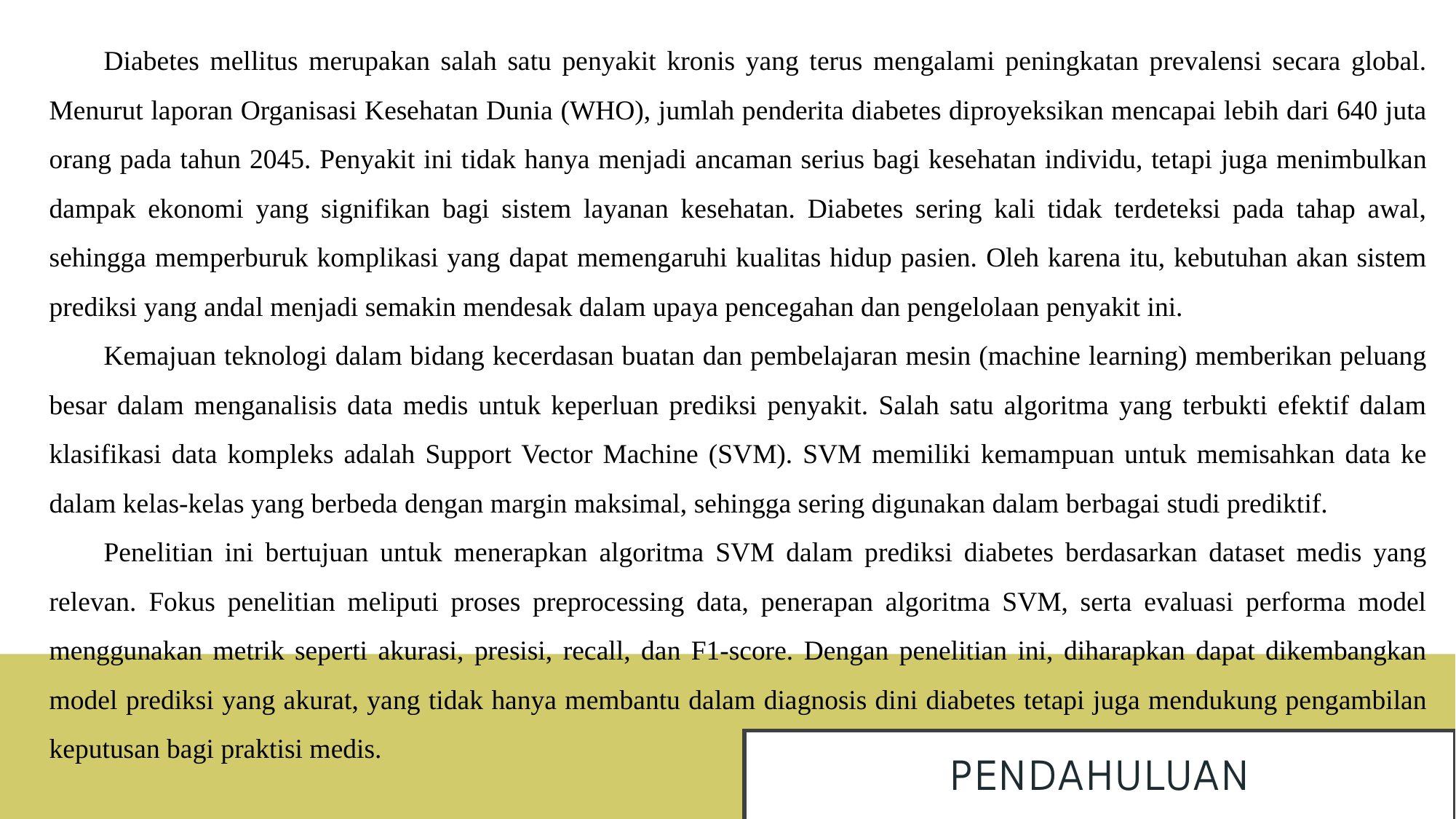

Diabetes mellitus merupakan salah satu penyakit kronis yang terus mengalami peningkatan prevalensi secara global. Menurut laporan Organisasi Kesehatan Dunia (WHO), jumlah penderita diabetes diproyeksikan mencapai lebih dari 640 juta orang pada tahun 2045. Penyakit ini tidak hanya menjadi ancaman serius bagi kesehatan individu, tetapi juga menimbulkan dampak ekonomi yang signifikan bagi sistem layanan kesehatan. Diabetes sering kali tidak terdeteksi pada tahap awal, sehingga memperburuk komplikasi yang dapat memengaruhi kualitas hidup pasien. Oleh karena itu, kebutuhan akan sistem prediksi yang andal menjadi semakin mendesak dalam upaya pencegahan dan pengelolaan penyakit ini.
Kemajuan teknologi dalam bidang kecerdasan buatan dan pembelajaran mesin (machine learning) memberikan peluang besar dalam menganalisis data medis untuk keperluan prediksi penyakit. Salah satu algoritma yang terbukti efektif dalam klasifikasi data kompleks adalah Support Vector Machine (SVM). SVM memiliki kemampuan untuk memisahkan data ke dalam kelas-kelas yang berbeda dengan margin maksimal, sehingga sering digunakan dalam berbagai studi prediktif.
Penelitian ini bertujuan untuk menerapkan algoritma SVM dalam prediksi diabetes berdasarkan dataset medis yang relevan. Fokus penelitian meliputi proses preprocessing data, penerapan algoritma SVM, serta evaluasi performa model menggunakan metrik seperti akurasi, presisi, recall, dan F1-score. Dengan penelitian ini, diharapkan dapat dikembangkan model prediksi yang akurat, yang tidak hanya membantu dalam diagnosis dini diabetes tetapi juga mendukung pengambilan keputusan bagi praktisi medis.
# Pendahuluan